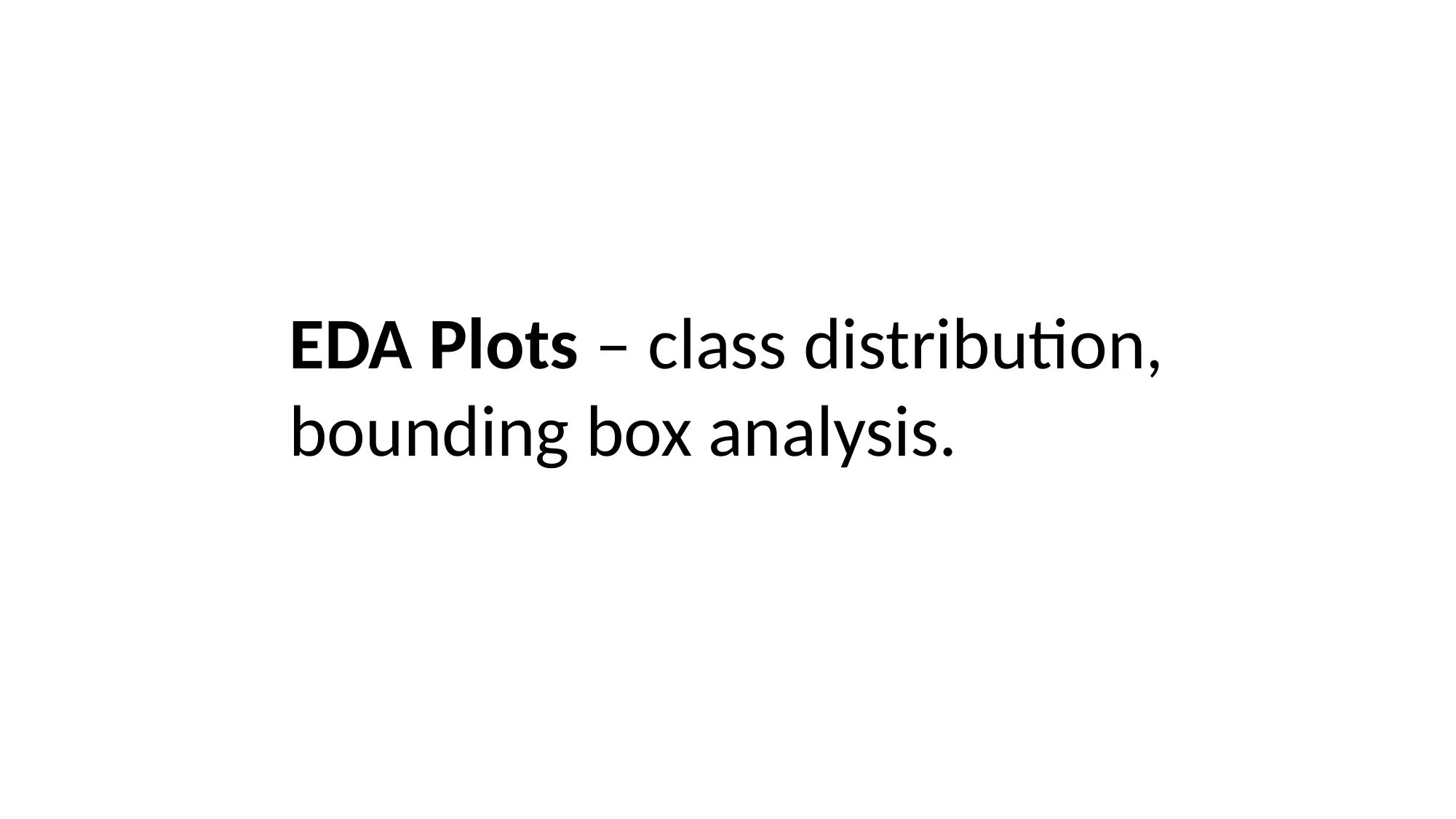

EDA Plots – class distribution, bounding box analysis.